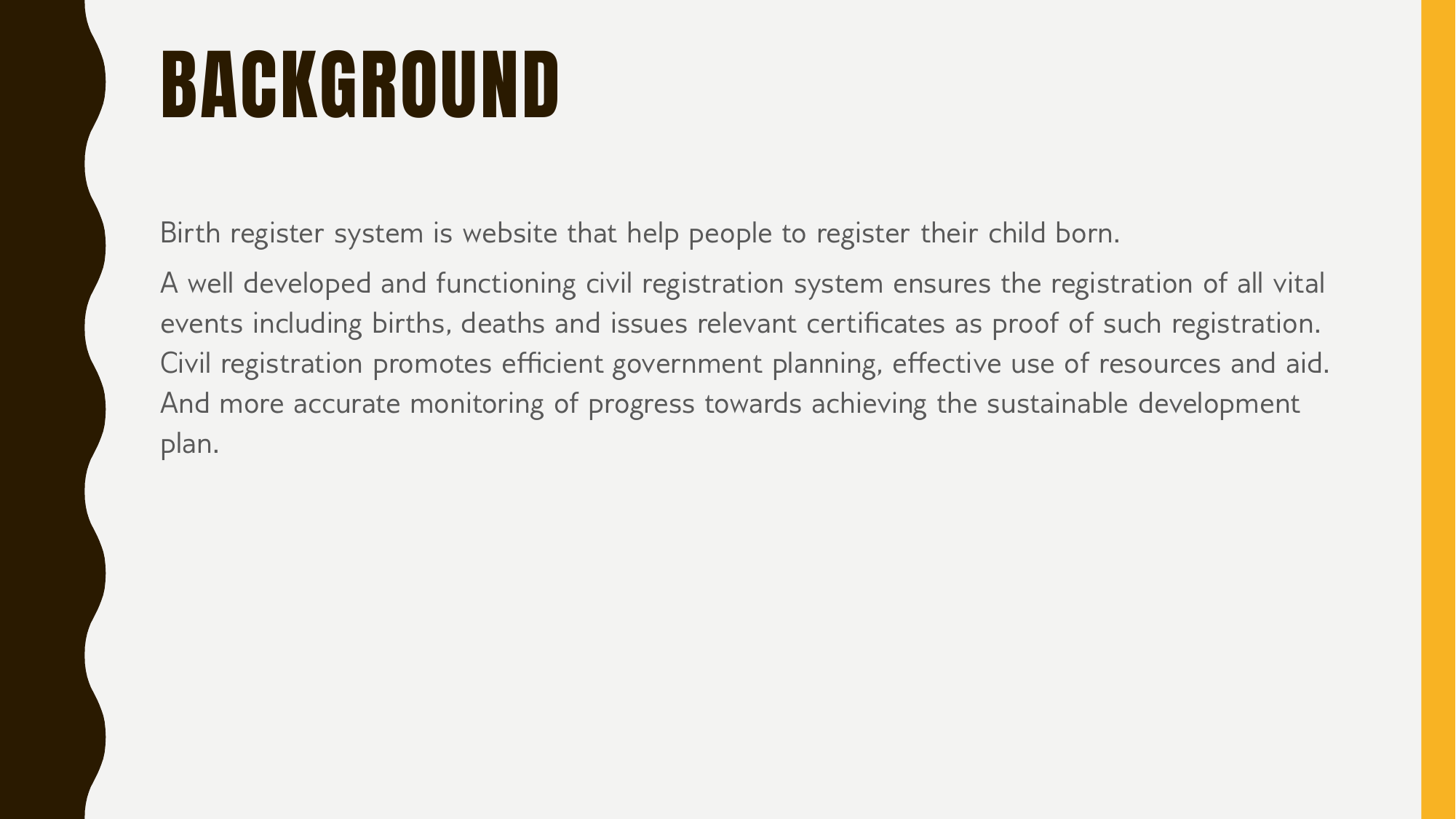

# Background

Birth register system is website that help people to register their child born.
A well developed and functioning civil registration system ensures the registration of all vital events including births, deaths and issues relevant certificates as proof of such registration. Civil registration promotes efficient government planning, effective use of resources and aid. And more accurate monitoring of progress towards achieving the sustainable development plan.